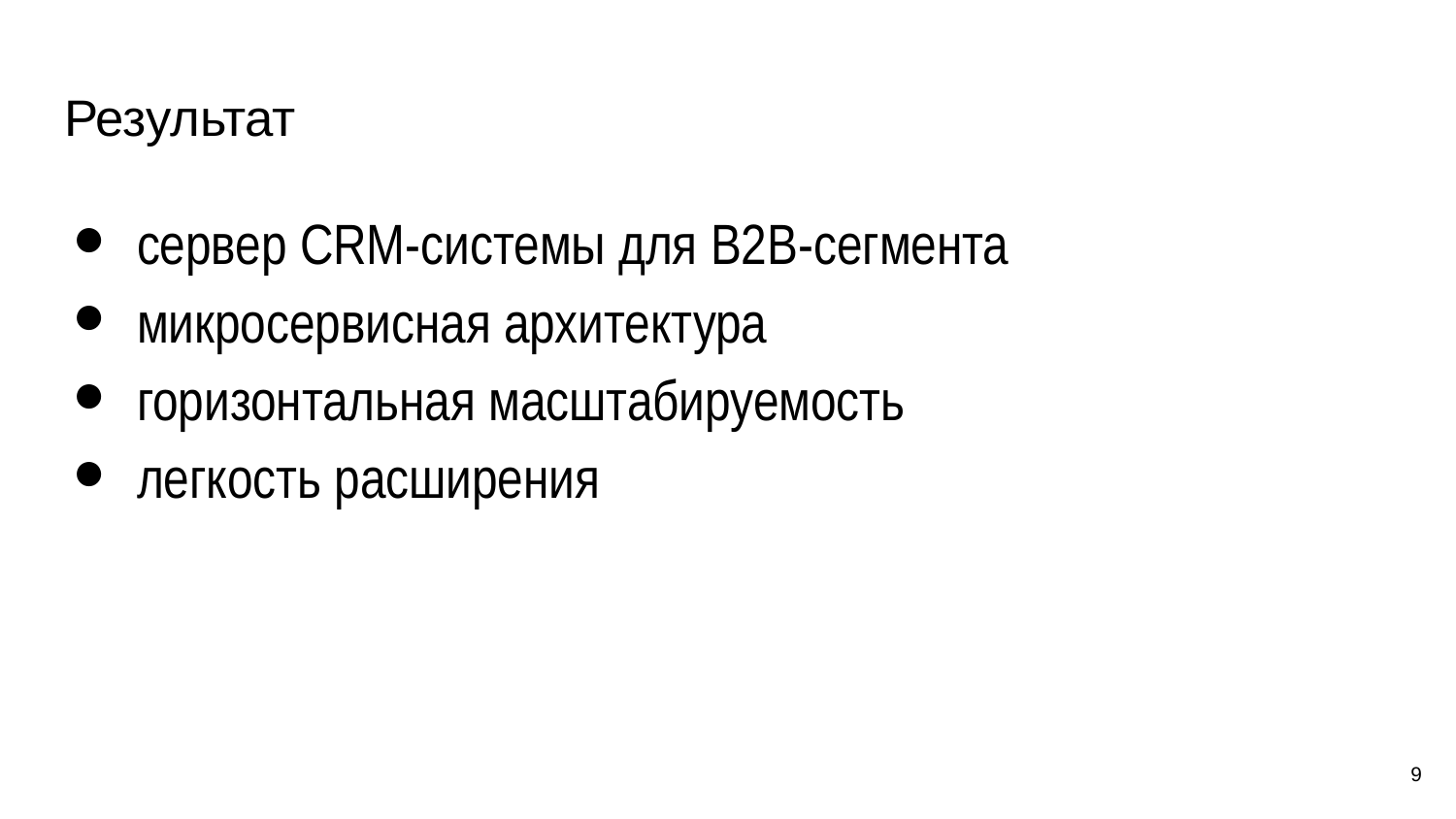

# Результат
сервер CRM-системы для B2B-сегмента
микросервисная архитектура
горизонтальная масштабируемость
легкость расширения
9